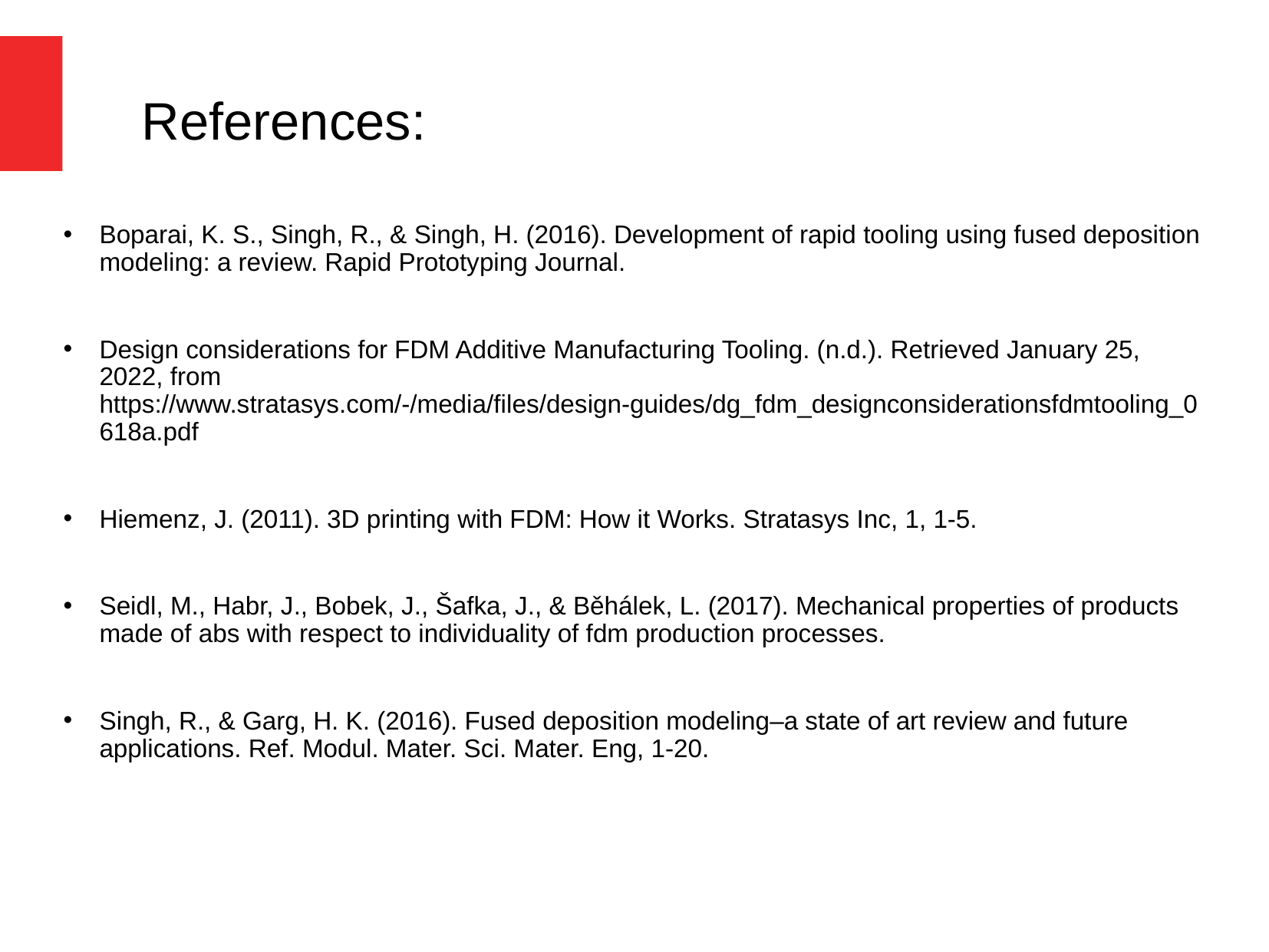

# References:
Boparai, K. S., Singh, R., & Singh, H. (2016). Development of rapid tooling using fused deposition modeling: a review. Rapid Prototyping Journal.

Design considerations for FDM Additive Manufacturing Tooling. (n.d.). Retrieved January 25, 2022, from https://www.stratasys.com/-/media/files/design-guides/dg_fdm_designconsiderationsfdmtooling_0618a.pdf

Hiemenz, J. (2011). 3D printing with FDM: How it Works. Stratasys Inc, 1, 1-5.

Seidl, M., Habr, J., Bobek, J., Šafka, J., & Běhálek, L. (2017). Mechanical properties of products made of abs with respect to individuality of fdm production processes.

Singh, R., & Garg, H. K. (2016). Fused deposition modeling–a state of art review and future applications. Ref. Modul. Mater. Sci. Mater. Eng, 1-20.